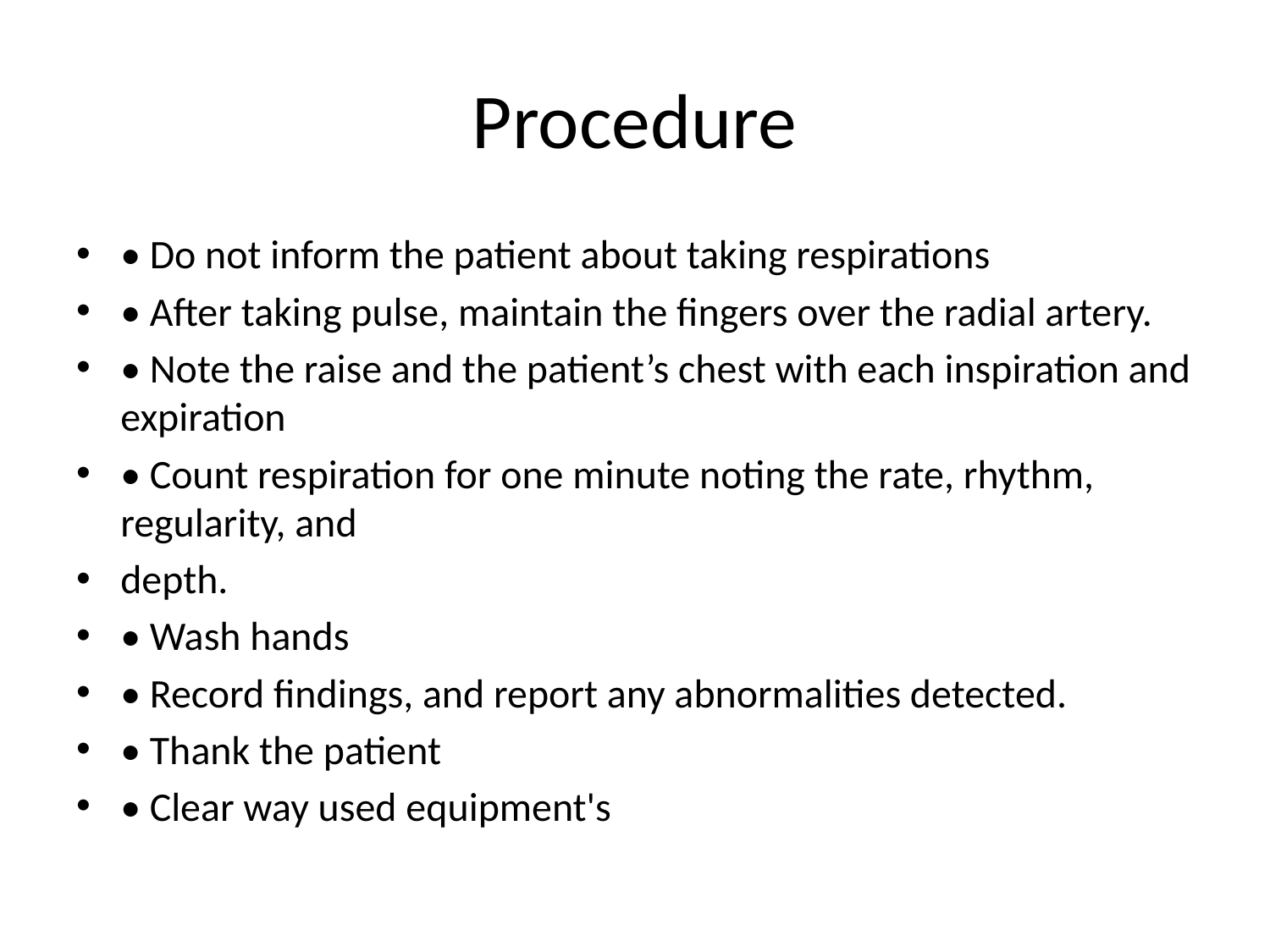

# Procedure
• Do not inform the patient about taking respirations
• After taking pulse, maintain the fingers over the radial artery.
• Note the raise and the patient’s chest with each inspiration and expiration
• Count respiration for one minute noting the rate, rhythm, regularity, and
depth.
• Wash hands
• Record findings, and report any abnormalities detected.
• Thank the patient
• Clear way used equipment's